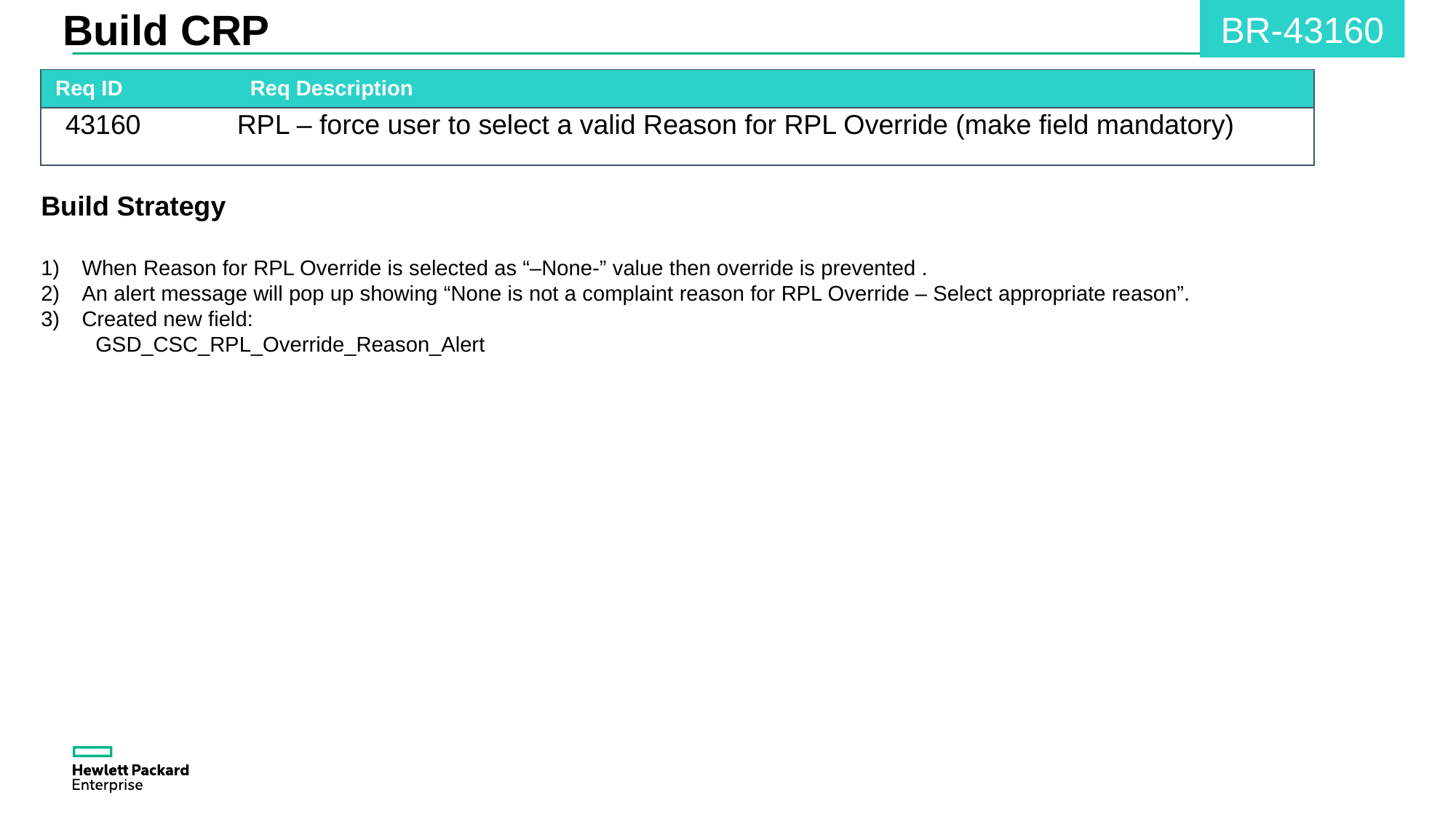

BR-43160
# Build CRP
| Req ID | Req Description |
| --- | --- |
| 43160 | RPL – force user to select a valid Reason for RPL Override (make field mandatory) |
Build Strategy

When Reason for RPL Override is selected as “–None-” value then override is prevented .
An alert message will pop up showing “None is not a complaint reason for RPL Override – Select appropriate reason”.
Created new field:
GSD_CSC_RPL_Override_Reason_Alert